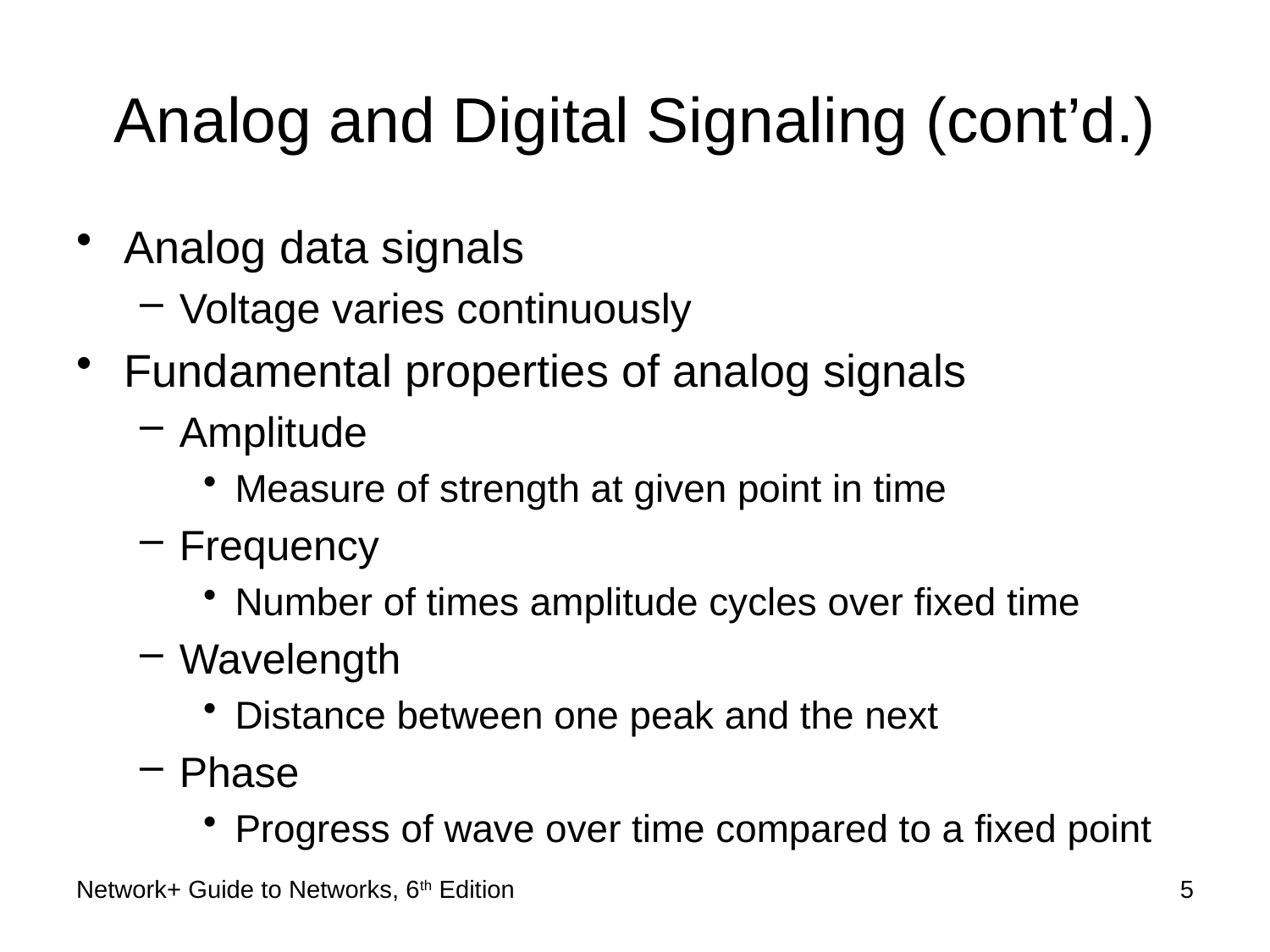

# Analog and Digital Signaling (cont’d.)
Analog data signals
Voltage varies continuously
Fundamental properties of analog signals
Amplitude
Measure of strength at given point in time
Frequency
Number of times amplitude cycles over fixed time
Wavelength
Distance between one peak and the next
Phase
Progress of wave over time compared to a fixed point
Network+ Guide to Networks, 6th Edition
5